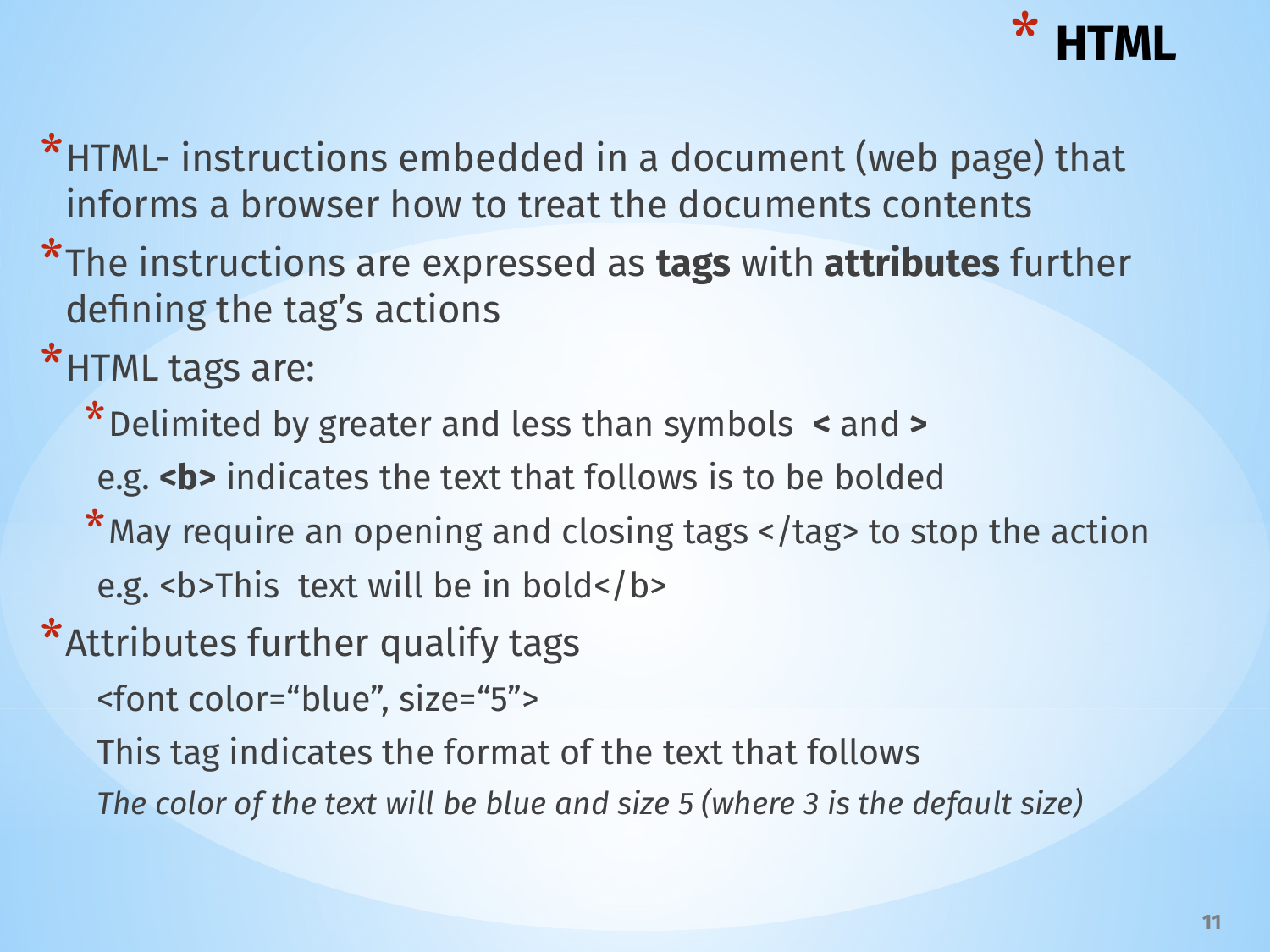

# HTML
HTML- instructions embedded in a document (web page) that informs a browser how to treat the documents contents
The instructions are expressed as tags with attributes further defining the tag’s actions
HTML tags are:
Delimited by greater and less than symbols  < and >
	e.g. <b> indicates the text that follows is to be bolded
	May require an opening and closing tags </tag> to stop the action
	e.g. <b>This  text will be in bold</b>
Attributes further qualify tags
	<font color=“blue”, size=“5”>
This tag indicates the format of the text that follows
The color of the text will be blue and size 5 (where 3 is the default size)
11